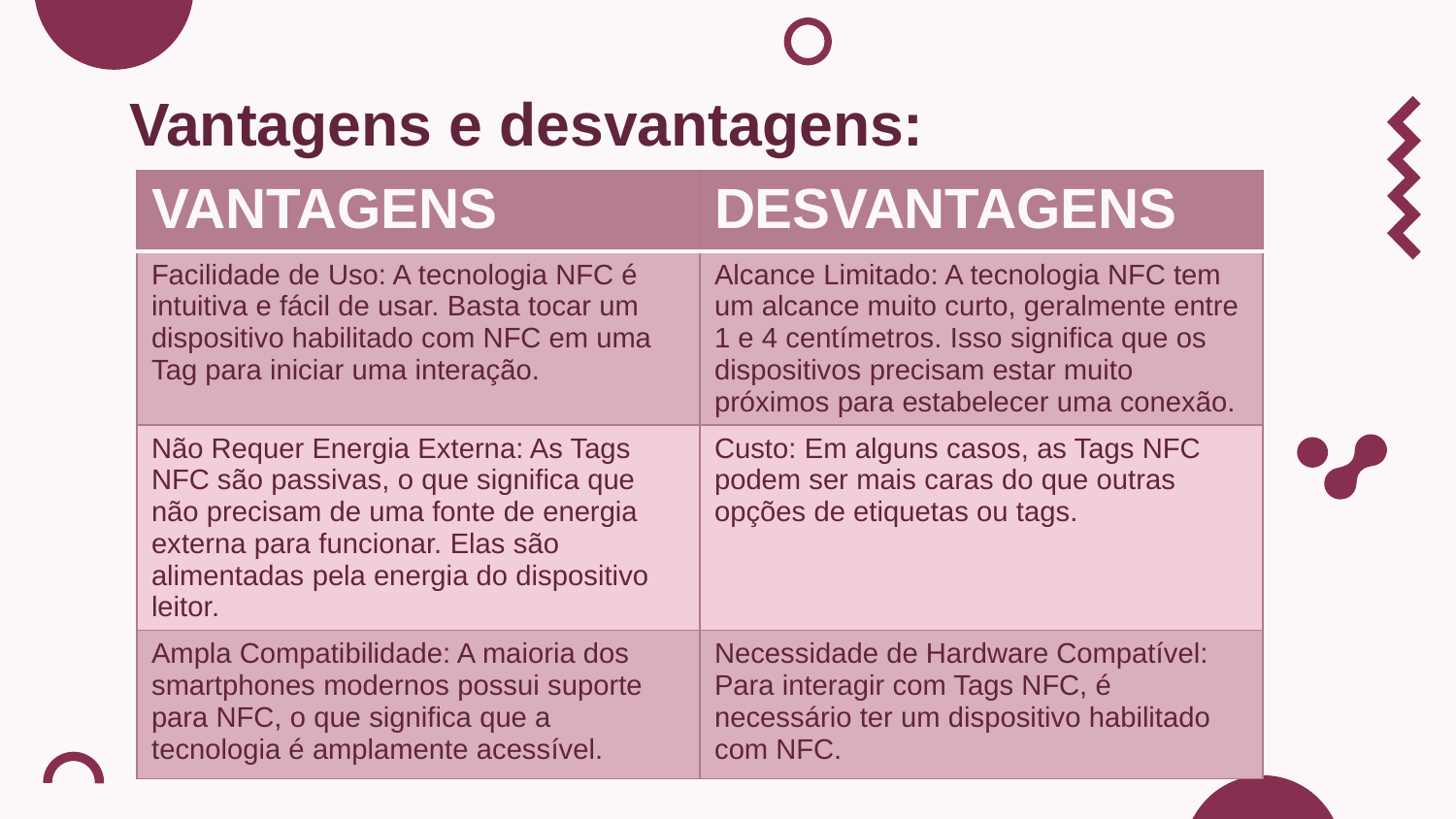

# Vantagens e desvantagens:
| VANTAGENS | DESVANTAGENS |
| --- | --- |
| Facilidade de Uso: A tecnologia NFC é intuitiva e fácil de usar. Basta tocar um dispositivo habilitado com NFC em uma Tag para iniciar uma interação. | Alcance Limitado: A tecnologia NFC tem um alcance muito curto, geralmente entre 1 e 4 centímetros. Isso significa que os dispositivos precisam estar muito próximos para estabelecer uma conexão. |
| Não Requer Energia Externa: As Tags NFC são passivas, o que significa que não precisam de uma fonte de energia externa para funcionar. Elas são alimentadas pela energia do dispositivo leitor. | Custo: Em alguns casos, as Tags NFC podem ser mais caras do que outras opções de etiquetas ou tags. |
| Ampla Compatibilidade: A maioria dos smartphones modernos possui suporte para NFC, o que significa que a tecnologia é amplamente acessível. | Necessidade de Hardware Compatível: Para interagir com Tags NFC, é necessário ter um dispositivo habilitado com NFC. |